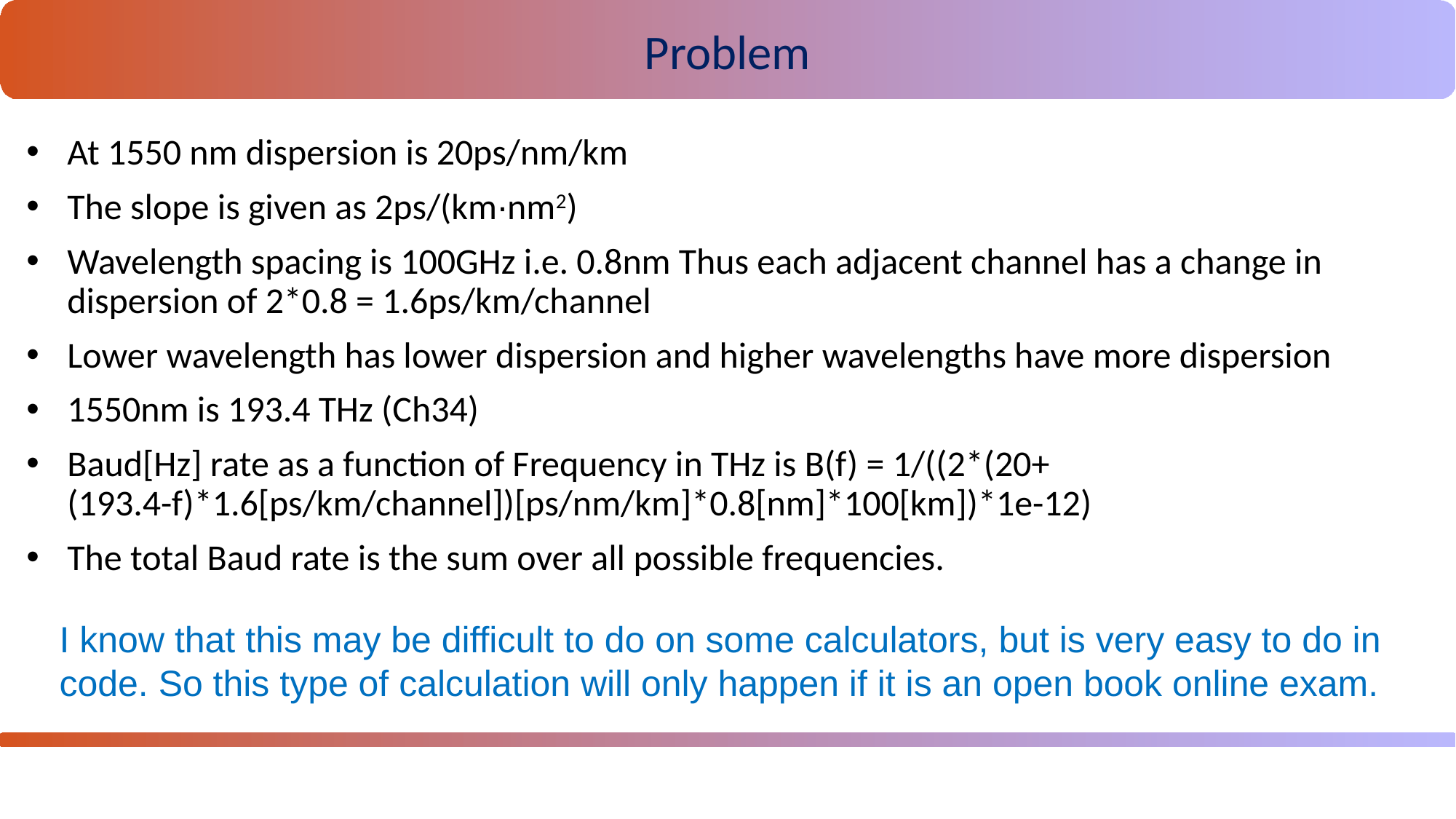

Problem

At 1550 nm dispersion is 20ps/nm/km
The slope is given as 2ps/(km∙nm2)
Wavelength spacing is 100GHz i.e. 0.8nm Thus each adjacent channel has a change in dispersion of 2*0.8 = 1.6ps/km/channel
Lower wavelength has lower dispersion and higher wavelengths have more dispersion
1550nm is 193.4 THz (Ch34)
Baud[Hz] rate as a function of Frequency in THz is B(f) = 1/((2*(20+ (193.4-f)*1.6[ps/km/channel])[ps/nm/km]*0.8[nm]*100[km])*1e-12)
The total Baud rate is the sum over all possible frequencies.

I know that this may be difficult to do on some calculators, but is very easy to do in code. So this type of calculation will only happen if it is an open book online exam.